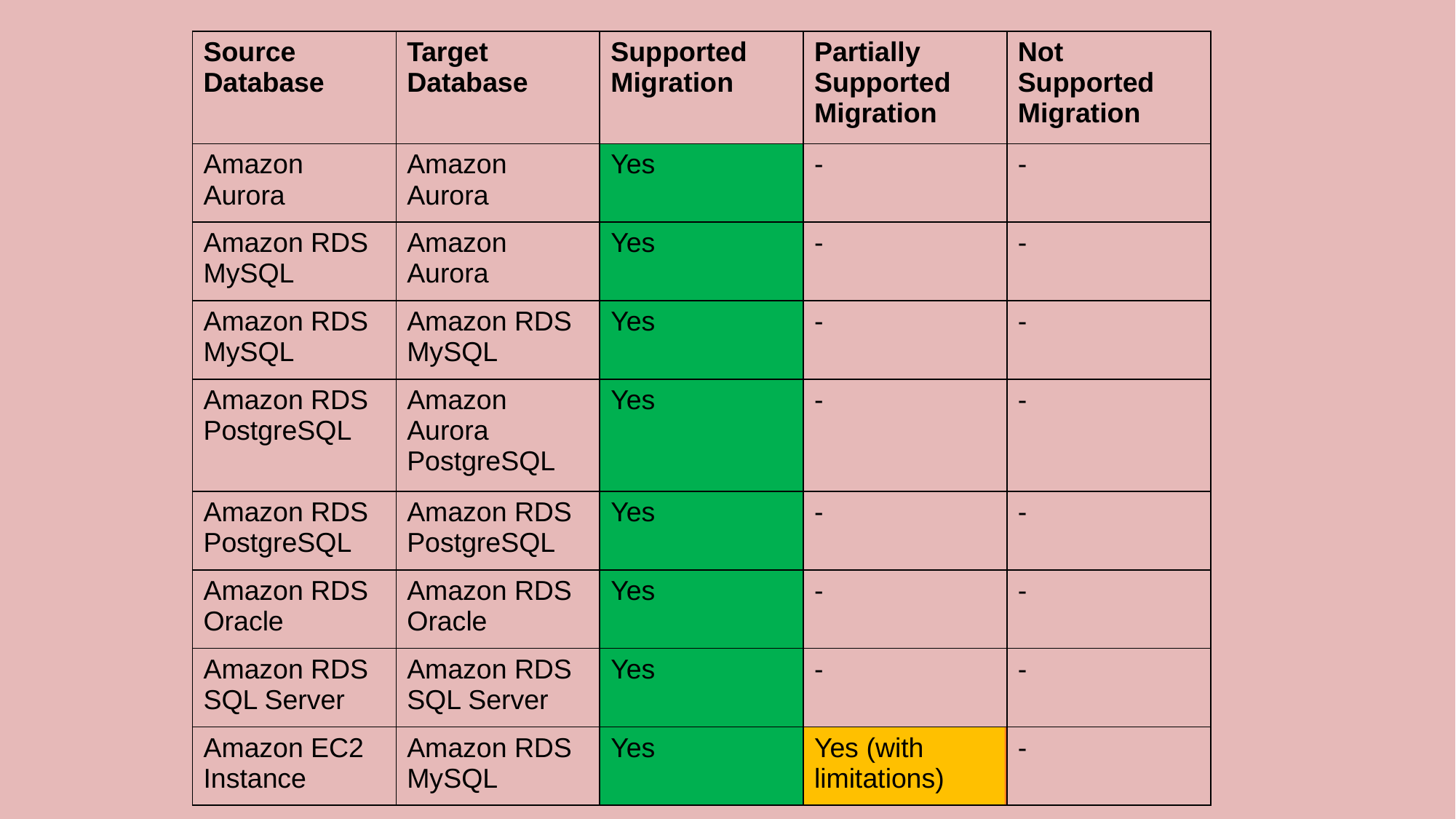

| Source Database | Target Database | Supported Migration | Partially Supported Migration | Not Supported Migration |
| --- | --- | --- | --- | --- |
| Amazon Aurora | Amazon Aurora | Yes | - | - |
| Amazon RDS MySQL | Amazon Aurora | Yes | - | - |
| Amazon RDS MySQL | Amazon RDS MySQL | Yes | - | - |
| Amazon RDS PostgreSQL | Amazon Aurora PostgreSQL | Yes | - | - |
| Amazon RDS PostgreSQL | Amazon RDS PostgreSQL | Yes | - | - |
| Amazon RDS Oracle | Amazon RDS Oracle | Yes | - | - |
| Amazon RDS SQL Server | Amazon RDS SQL Server | Yes | - | - |
| Amazon EC2 Instance | Amazon RDS MySQL | Yes | Yes (with limitations) | - |